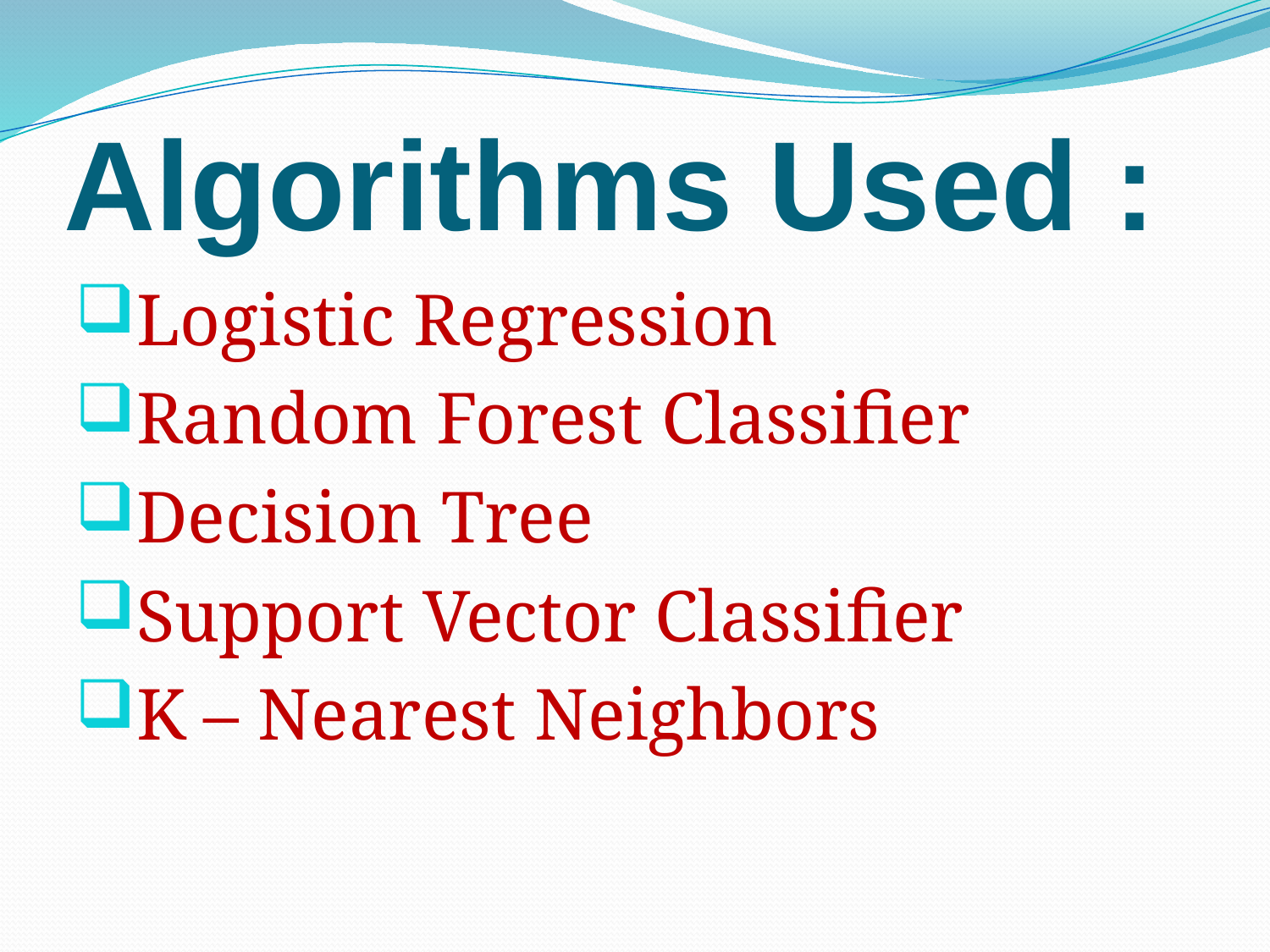

# Algorithms Used :
Logistic Regression
Random Forest Classifier
Decision Tree
Support Vector Classifier
K – Nearest Neighbors